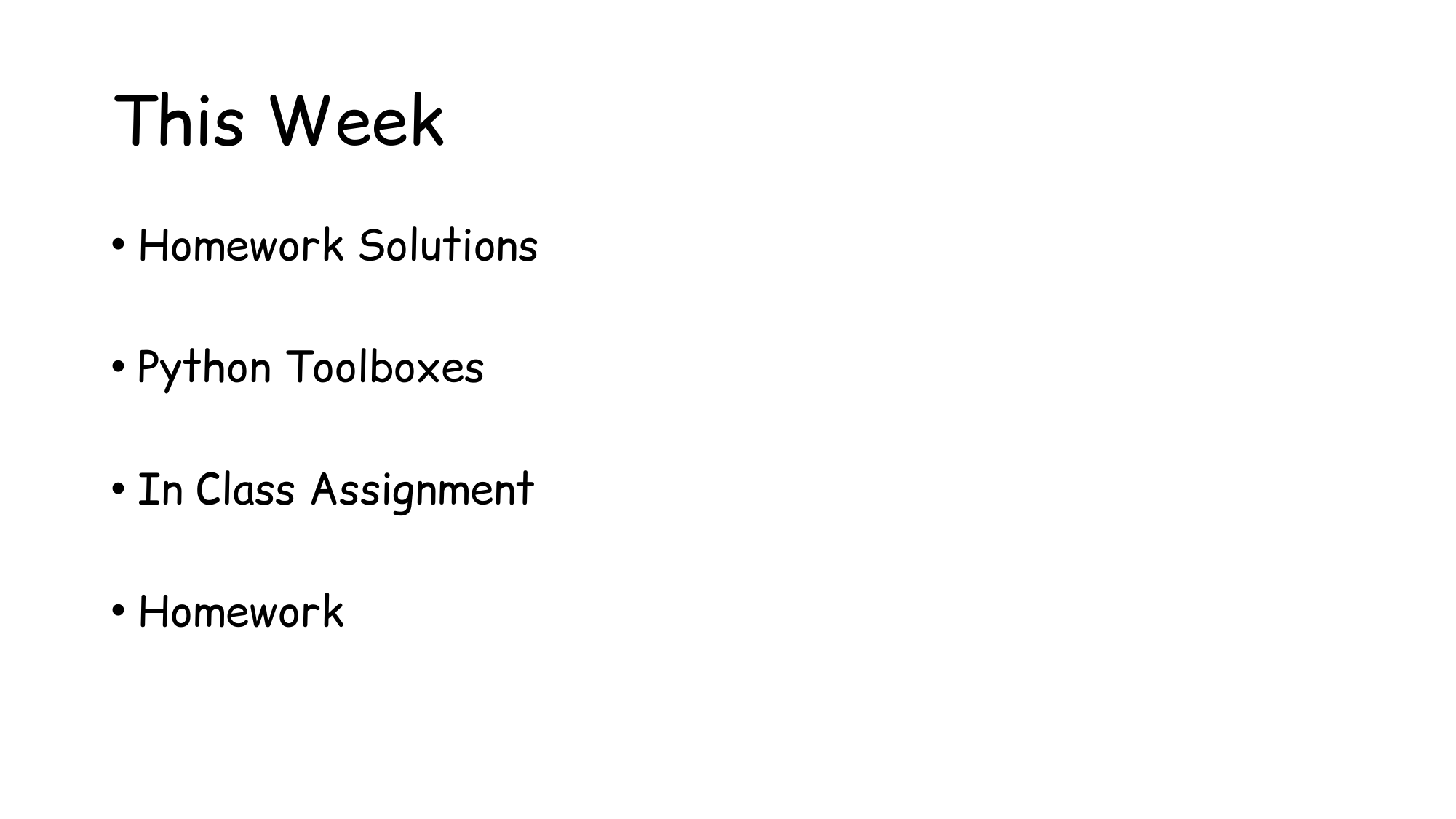

# This Week
Homework Solutions

Python Toolboxes

In Class Assignment

Homework